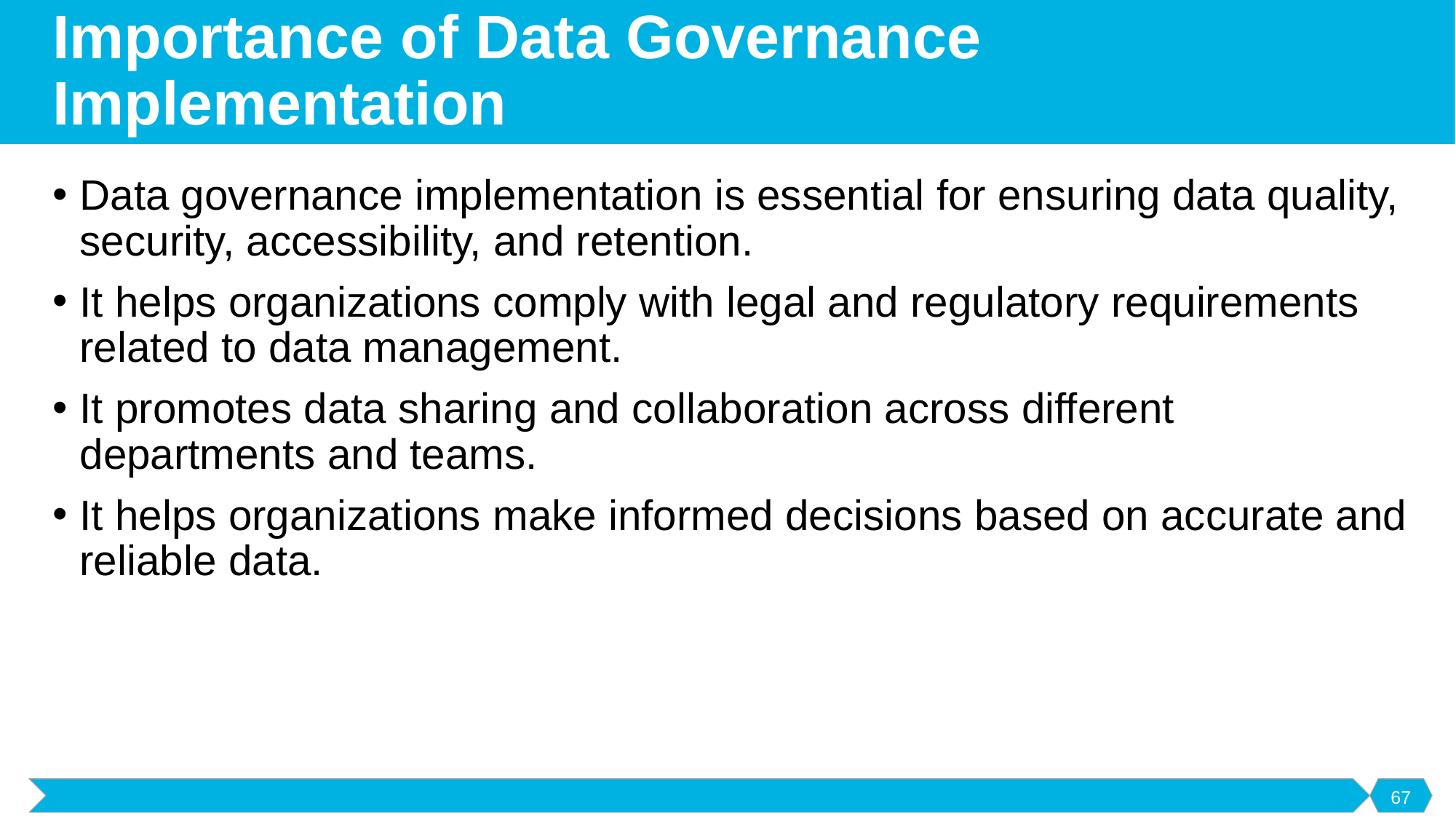

# Importance of Data Governance Implementation
Data governance implementation is essential for ensuring data quality, security, accessibility, and retention.
It helps organizations comply with legal and regulatory requirements related to data management.
It promotes data sharing and collaboration across different departments and teams.
It helps organizations make informed decisions based on accurate and reliable data.

67